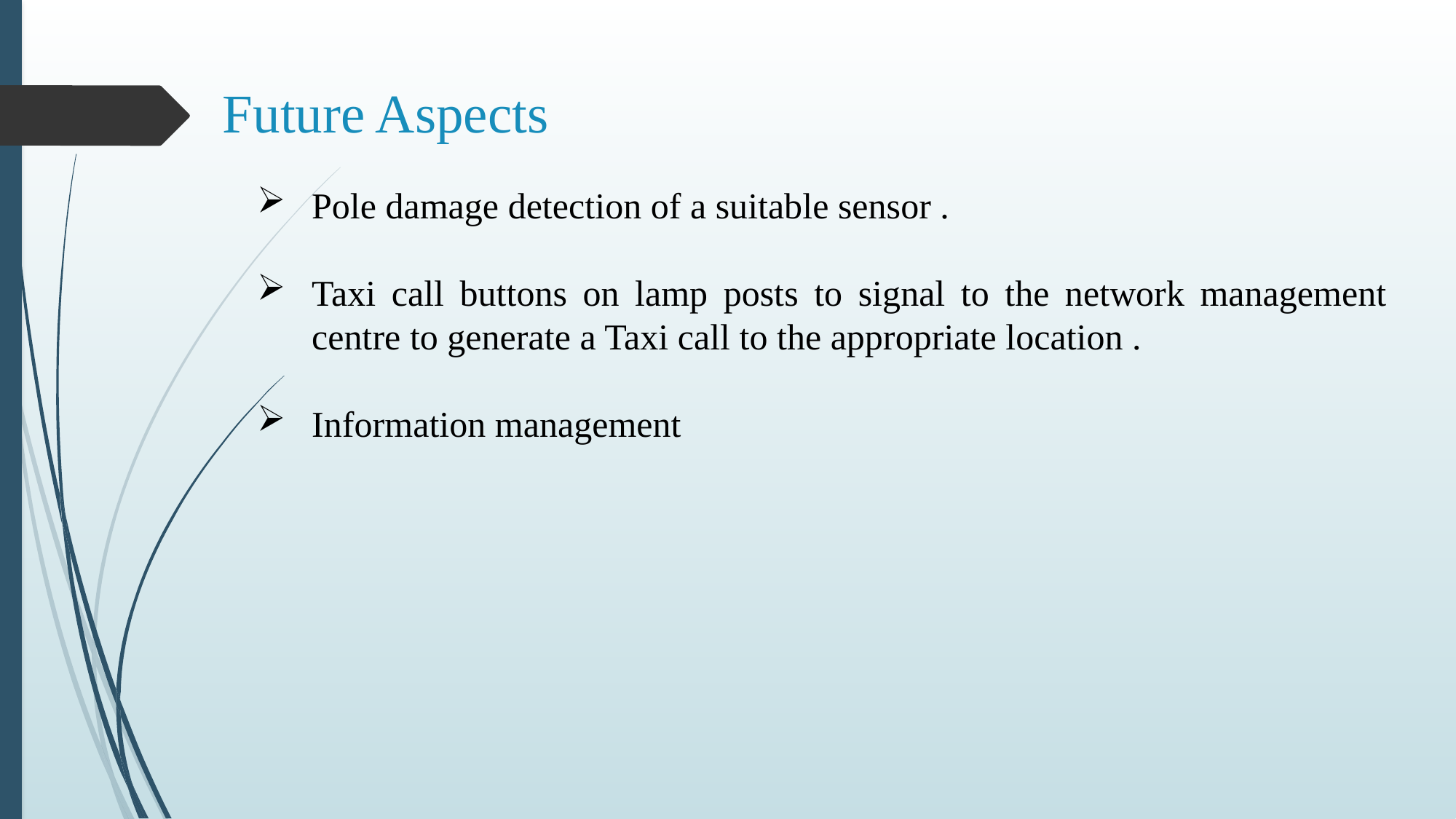

# Future Aspects
Pole damage detection of a suitable sensor .

Taxi call buttons on lamp posts to signal to the network management centre to generate a Taxi call to the appropriate location .

Information management